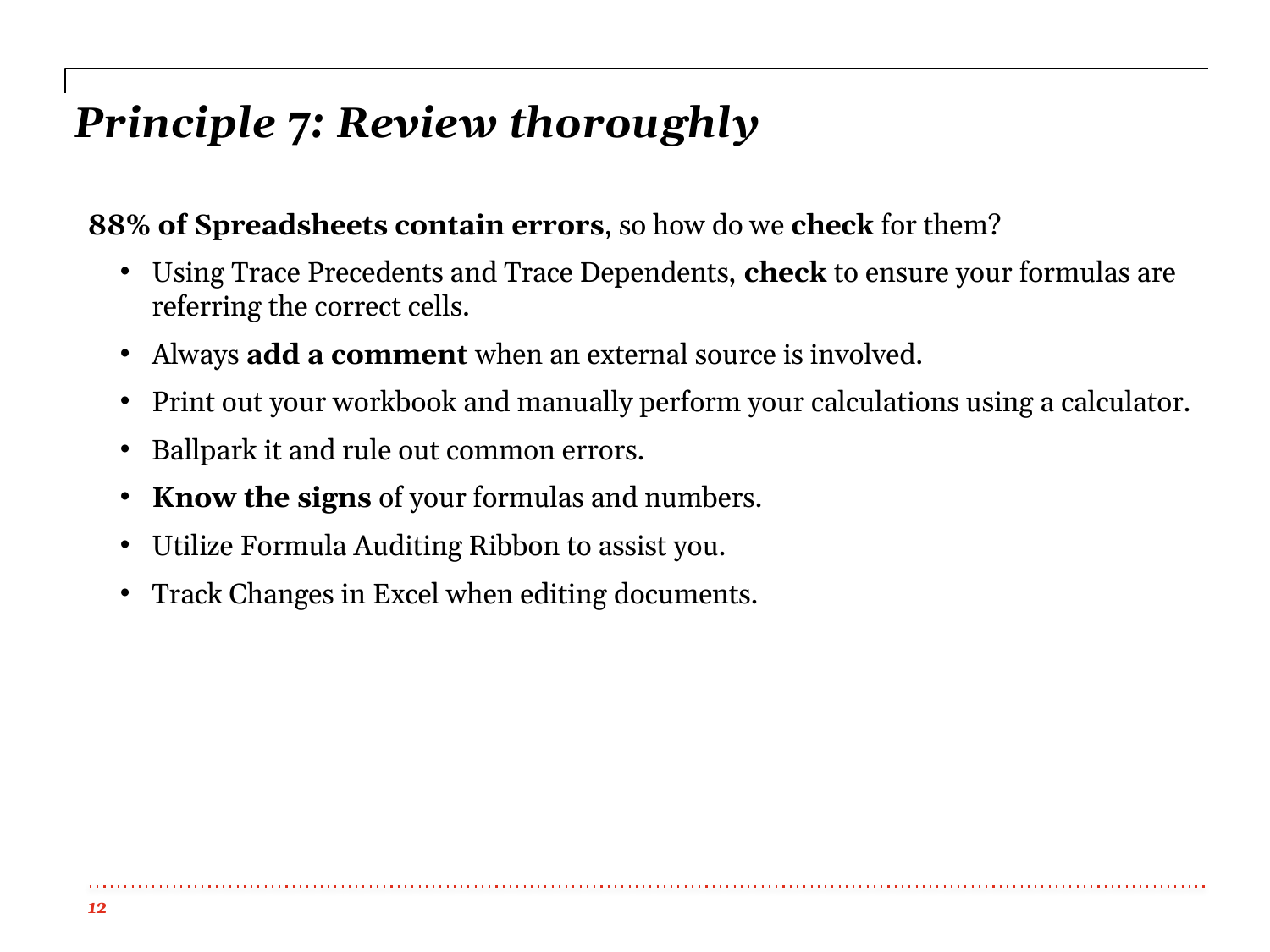

# Principle 7: Review thoroughly
88% of Spreadsheets contain errors, so how do we check for them?
Using Trace Precedents and Trace Dependents, check to ensure your formulas are referring the correct cells.
Always add a comment when an external source is involved.
Print out your workbook and manually perform your calculations using a calculator.
Ballpark it and rule out common errors.
Know the signs of your formulas and numbers.
Utilize Formula Auditing Ribbon to assist you.
Track Changes in Excel when editing documents.

12